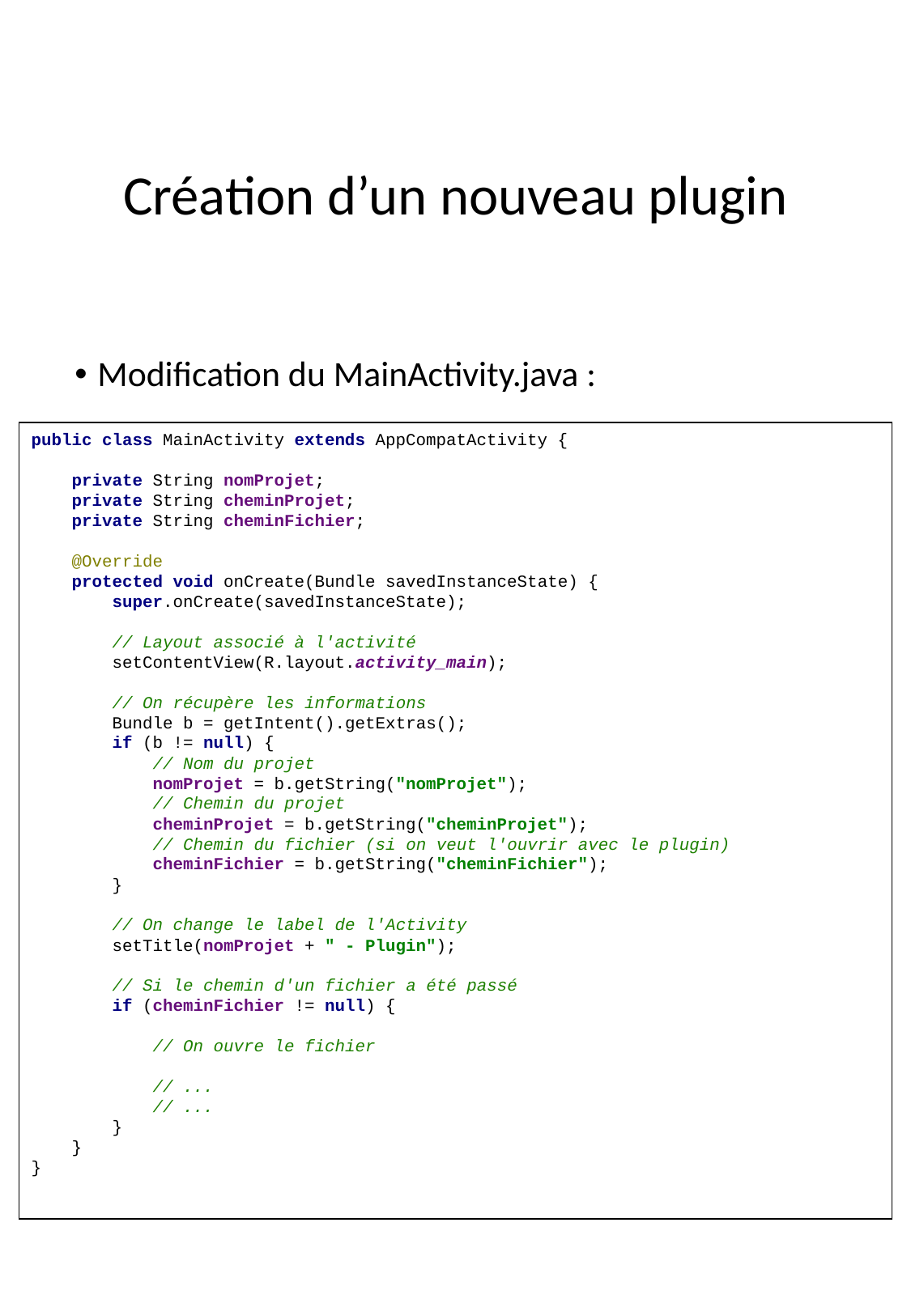

# Création d’un nouveau plugin
Modification du MainActivity.java :

public class MainActivity extends AppCompatActivity {
    private String nomProjet;
    private String cheminProjet;
    private String cheminFichier;
    @Override
    protected void onCreate(Bundle savedInstanceState) {
        super.onCreate(savedInstanceState);
        // Layout associé à l'activité
        setContentView(R.layout.activity_main);
        // On récupère les informations
        Bundle b = getIntent().getExtras();
        if (b != null) {
            // Nom du projet
            nomProjet = b.getString("nomProjet");
            // Chemin du projet
            cheminProjet = b.getString("cheminProjet");
            // Chemin du fichier (si on veut l'ouvrir avec le plugin)
            cheminFichier = b.getString("cheminFichier");
        }
        // On change le label de l'Activity
        setTitle(nomProjet + " - Plugin");
        // Si le chemin d'un fichier a été passé
        if (cheminFichier != null) {
            // On ouvre le fichier
            // ...
            // ...
        }
    }
}